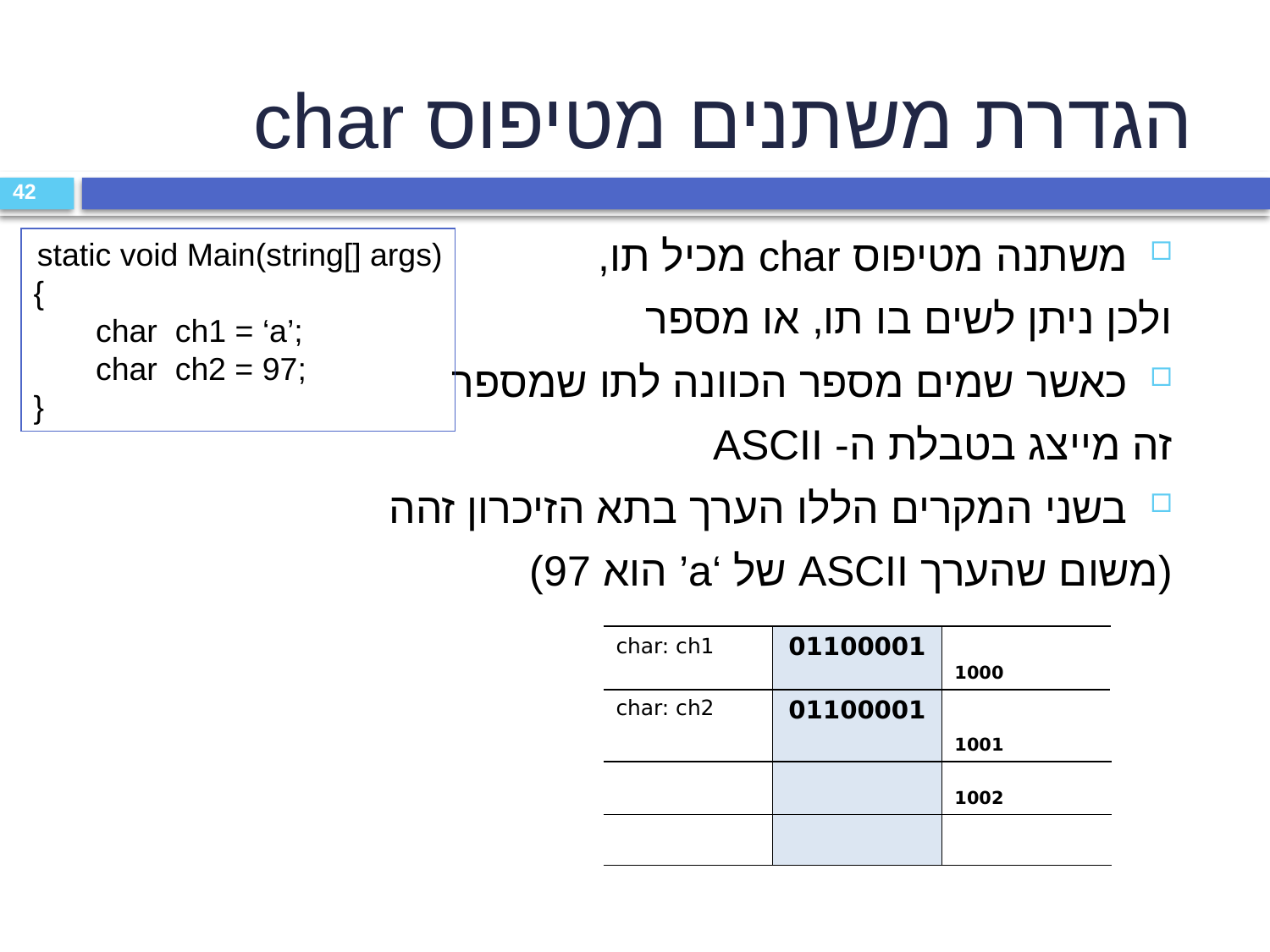

הגדרת משתנים מטיפוס char
42
משתנה מטיפוס char מכיל תו,
	ולכן ניתן לשים בו תו, או מספר
כאשר שמים מספר הכוונה לתו שמספר
	זה מייצג בטבלת ה- ASCII
בשני המקרים הללו הערך בתא הזיכרון זהה
	(משום שהערך ASCII של ‘a’ הוא 97)

static void Main(string[] args)
{
       char  ch1 = ‘a’;
       char  ch2 = 97;
}
| char: ch1 | 01100001 | 1000 |
| --- | --- | --- |
| char: ch2 | 01100001 | 1001 |
|  |  | 1002 |
|  |  |  |